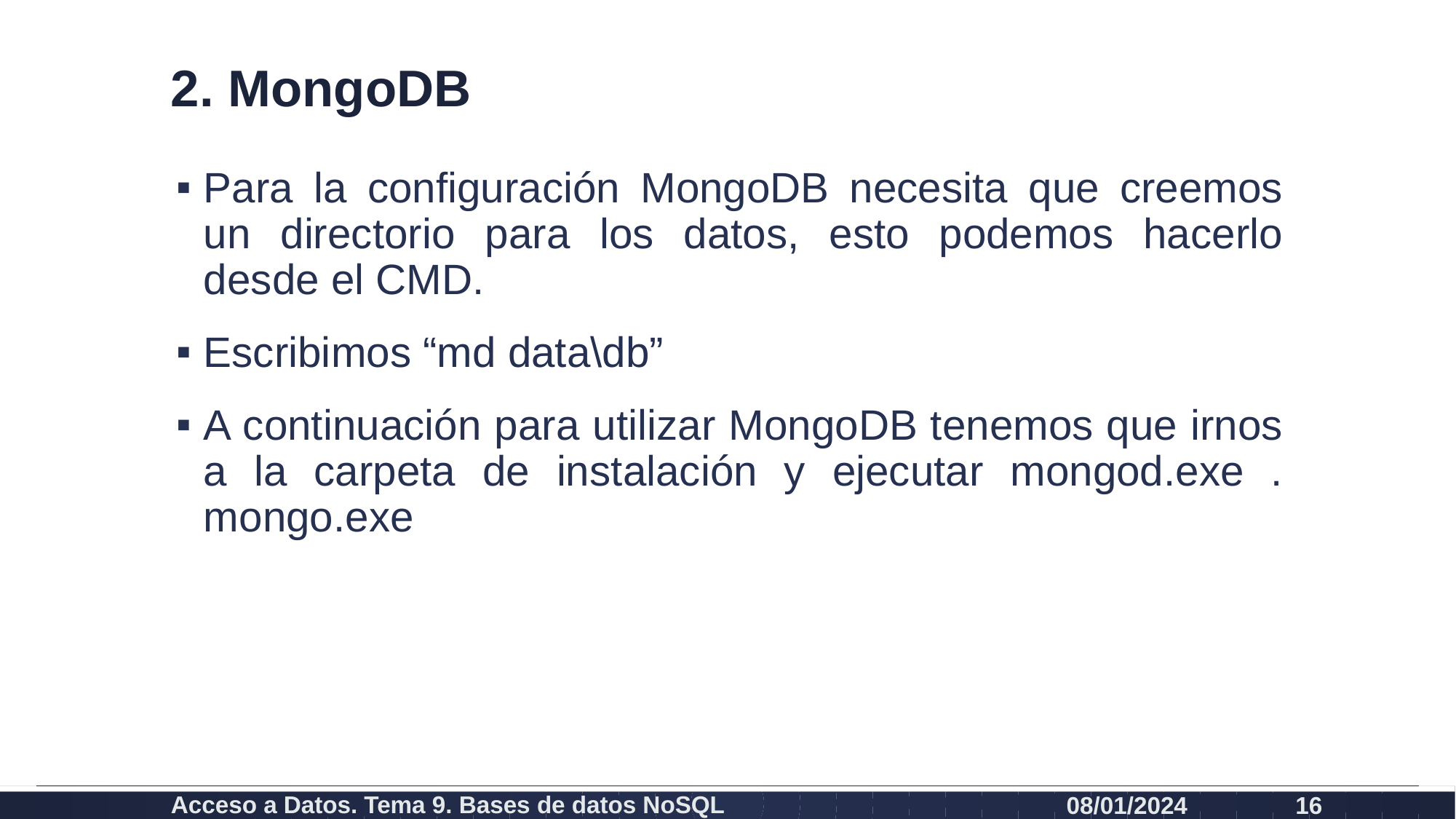

# 2. MongoDB
Para la configuración MongoDB necesita que creemos un directorio para los datos, esto podemos hacerlo desde el CMD.
Escribimos “md data\db”
A continuación para utilizar MongoDB tenemos que irnos a la carpeta de instalación y ejecutar mongod.exe . mongo.exe
Acceso a Datos. Tema 9. Bases de datos NoSQL
08/01/2024
16